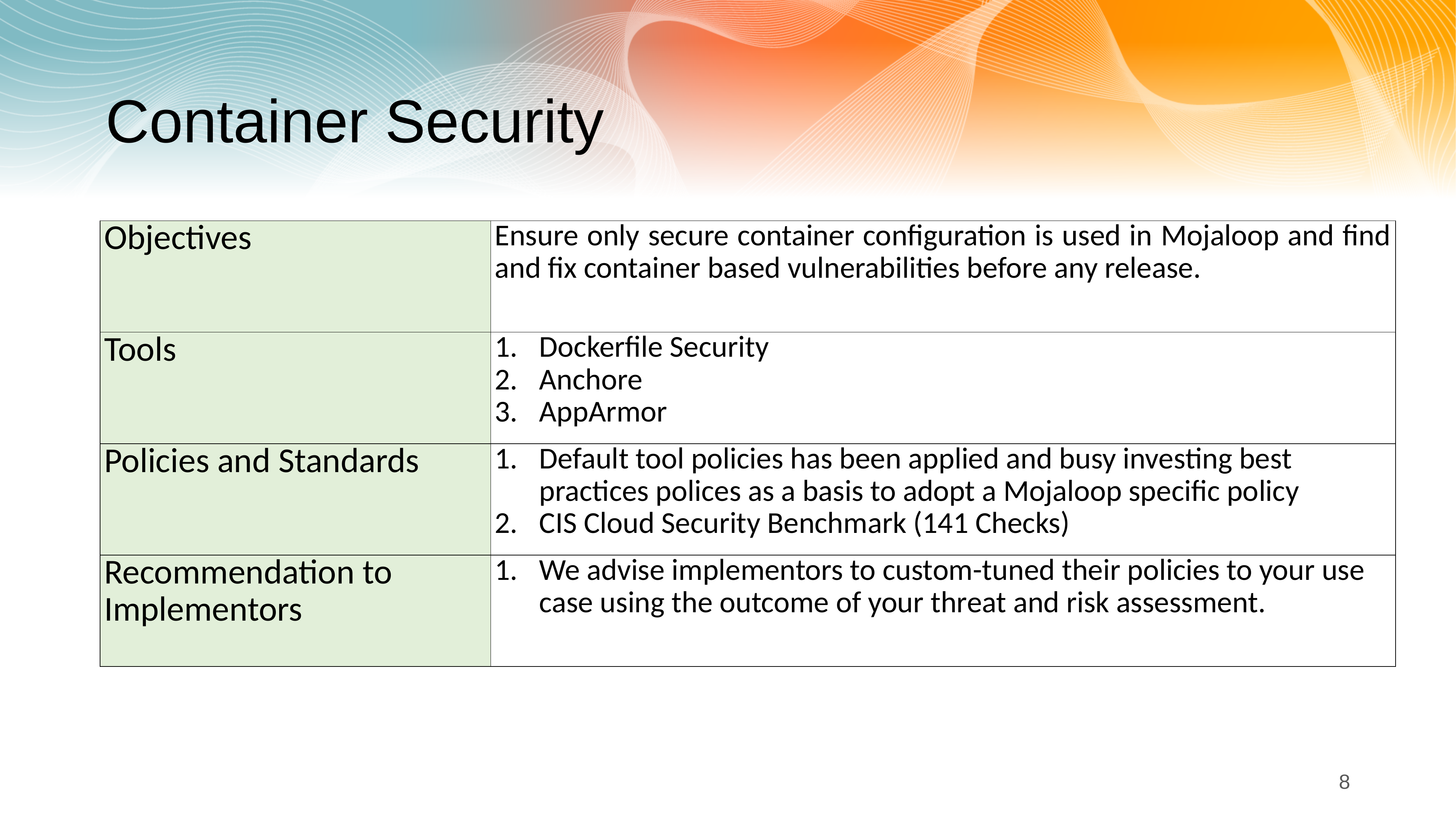

# Container Security
| Objectives | Ensure only secure container configuration is used in Mojaloop and find and fix container based vulnerabilities before any release. |
| --- | --- |
| Tools | Dockerfile Security Anchore AppArmor |
| Policies and Standards | Default tool policies has been applied and busy investing best practices polices as a basis to adopt a Mojaloop specific policy CIS Cloud Security Benchmark (141 Checks) |
| Recommendation to Implementors | We advise implementors to custom-tuned their policies to your use case using the outcome of your threat and risk assessment. |
8